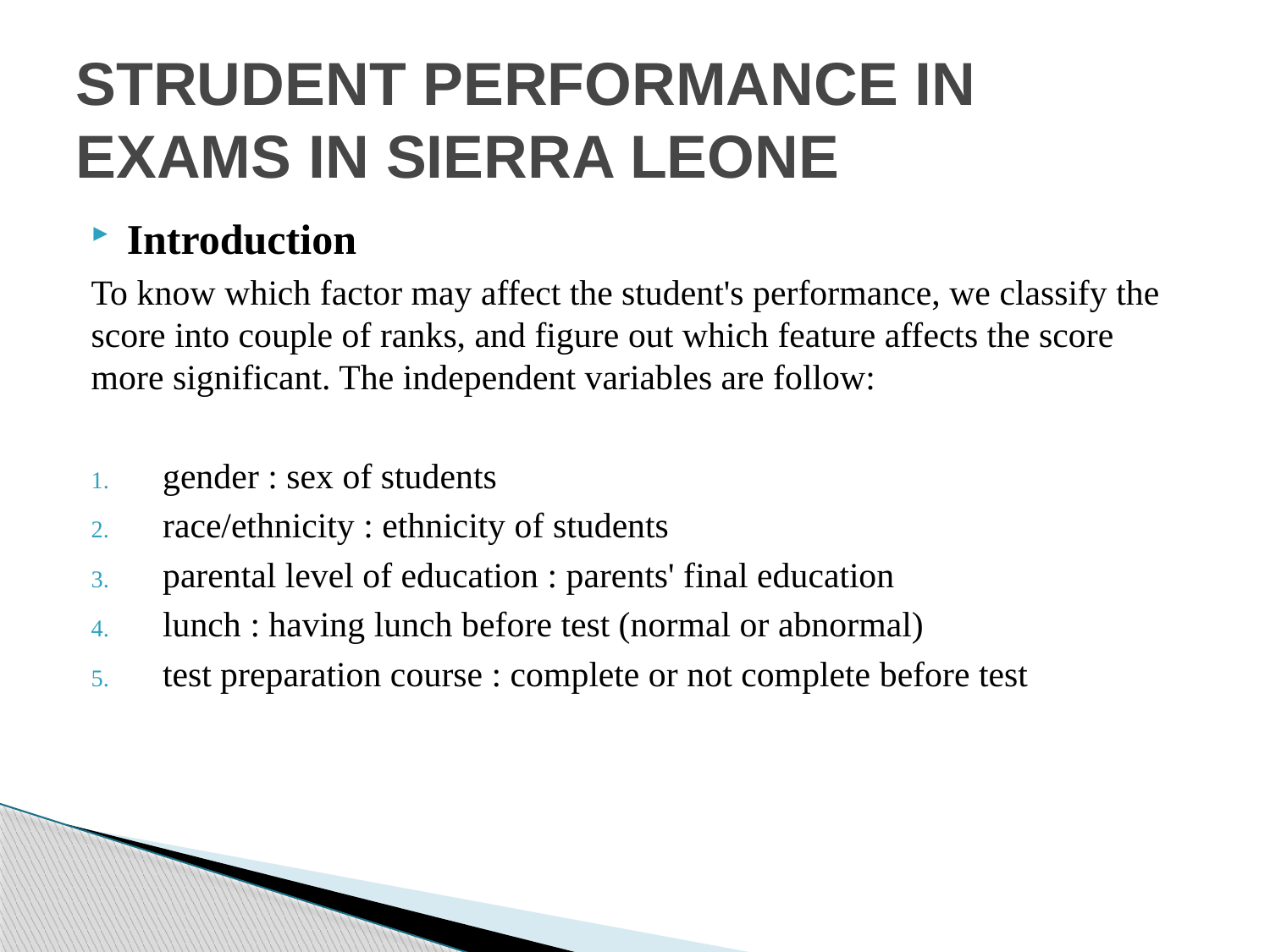

# STRUDENT PERFORMANCE IN EXAMS IN SIERRA LEONE
Introduction
To know which factor may affect the student's performance, we classify the score into couple of ranks, and figure out which feature affects the score more significant. The independent variables are follow:

gender : sex of students
race/ethnicity : ethnicity of students
parental level of education : parents' final education
lunch : having lunch before test (normal or abnormal)
test preparation course : complete or not complete before test